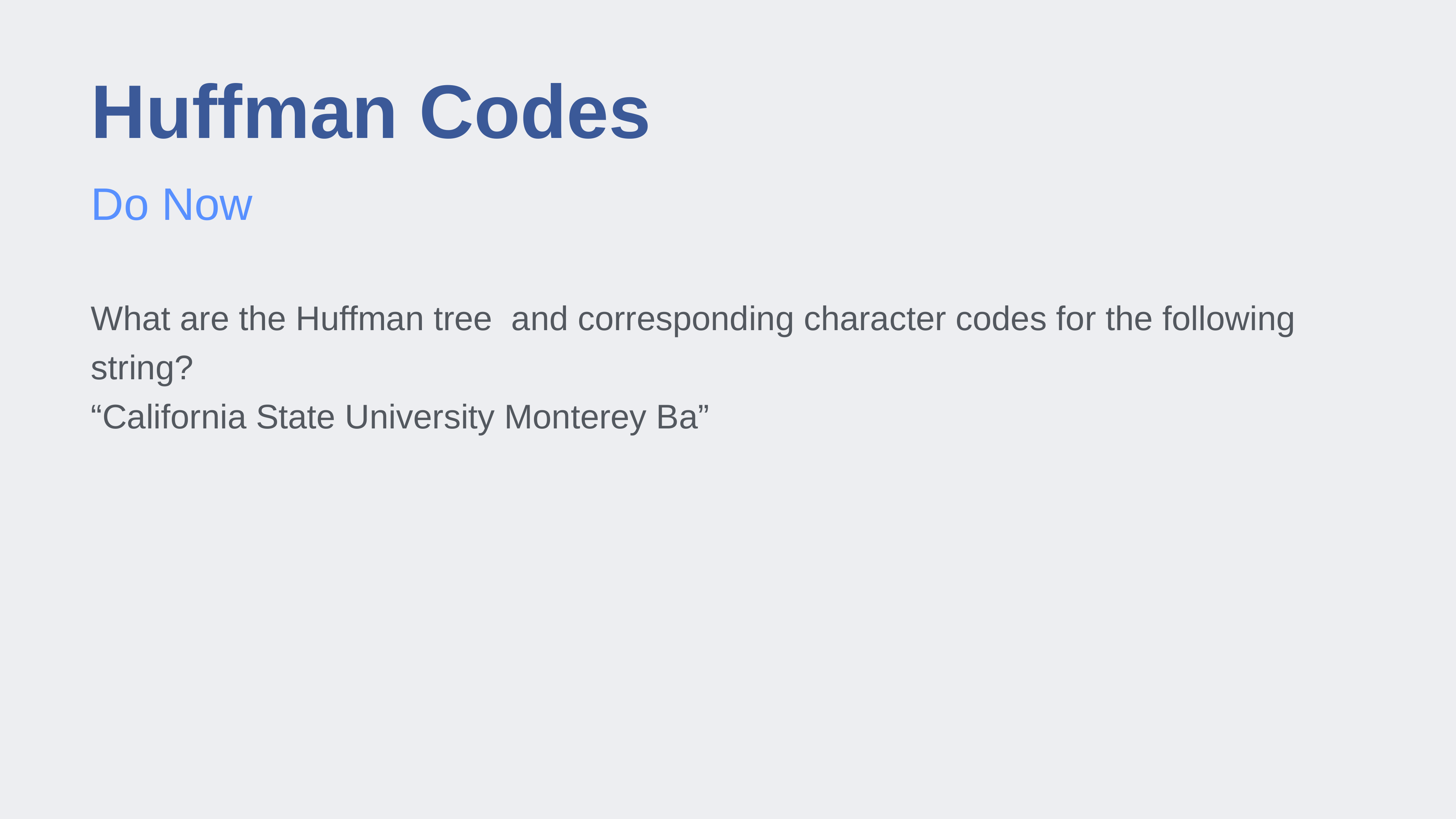

# Huffman Codes
Do Now
What are the Huffman tree  and corresponding character codes for the following string?
“California State University Monterey Ba”